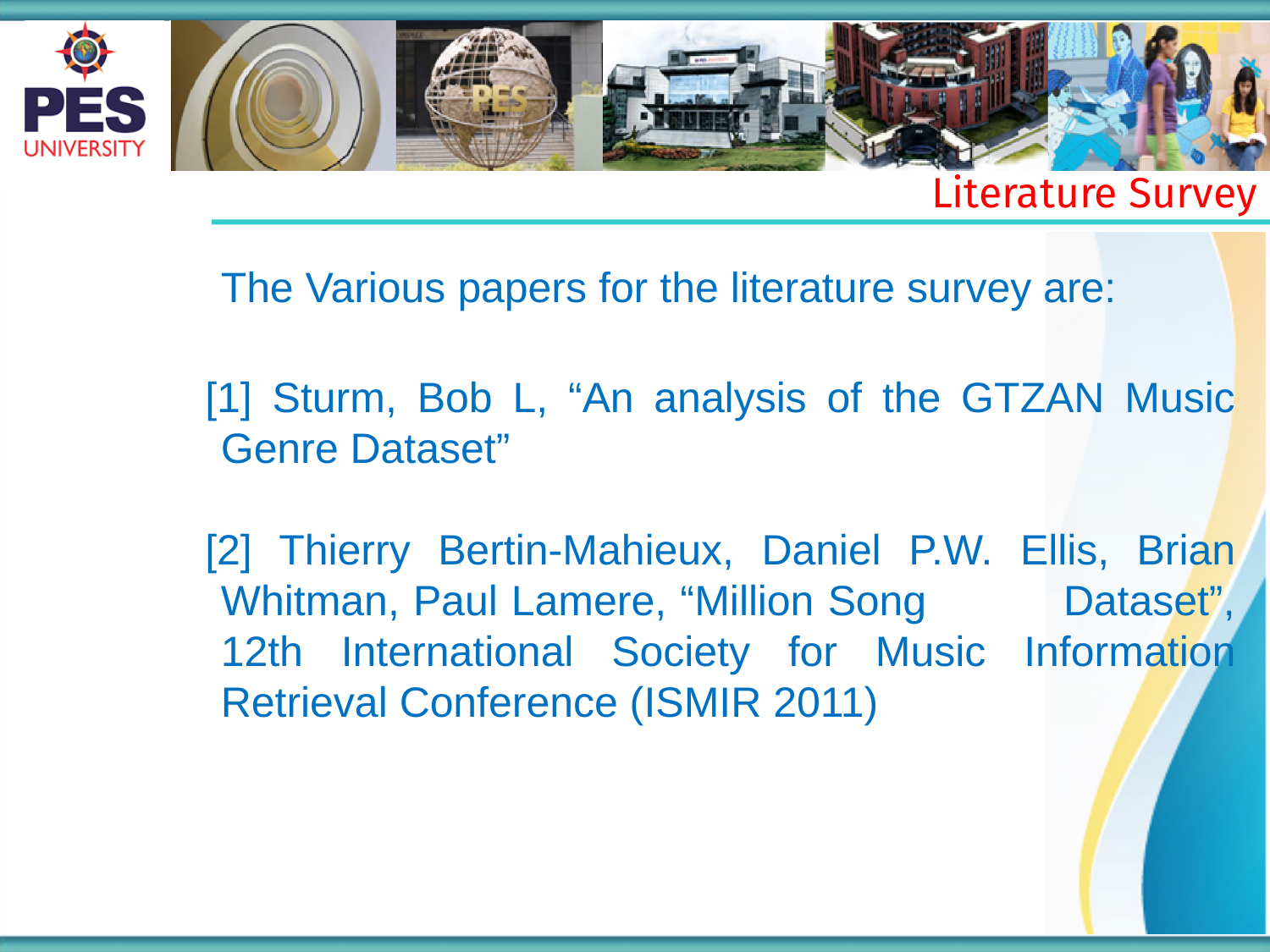

Literature Survey

The Various papers for the literature survey are:

[1] Sturm, Bob L, “An analysis of the GTZAN Music Genre Dataset”

[2] Thierry Bertin-Mahieux, Daniel P.W. Ellis, Brian Whitman, Paul Lamere, “Million Song          Dataset”, 12th International Society for Music Information Retrieval Conference (ISMIR 2011)